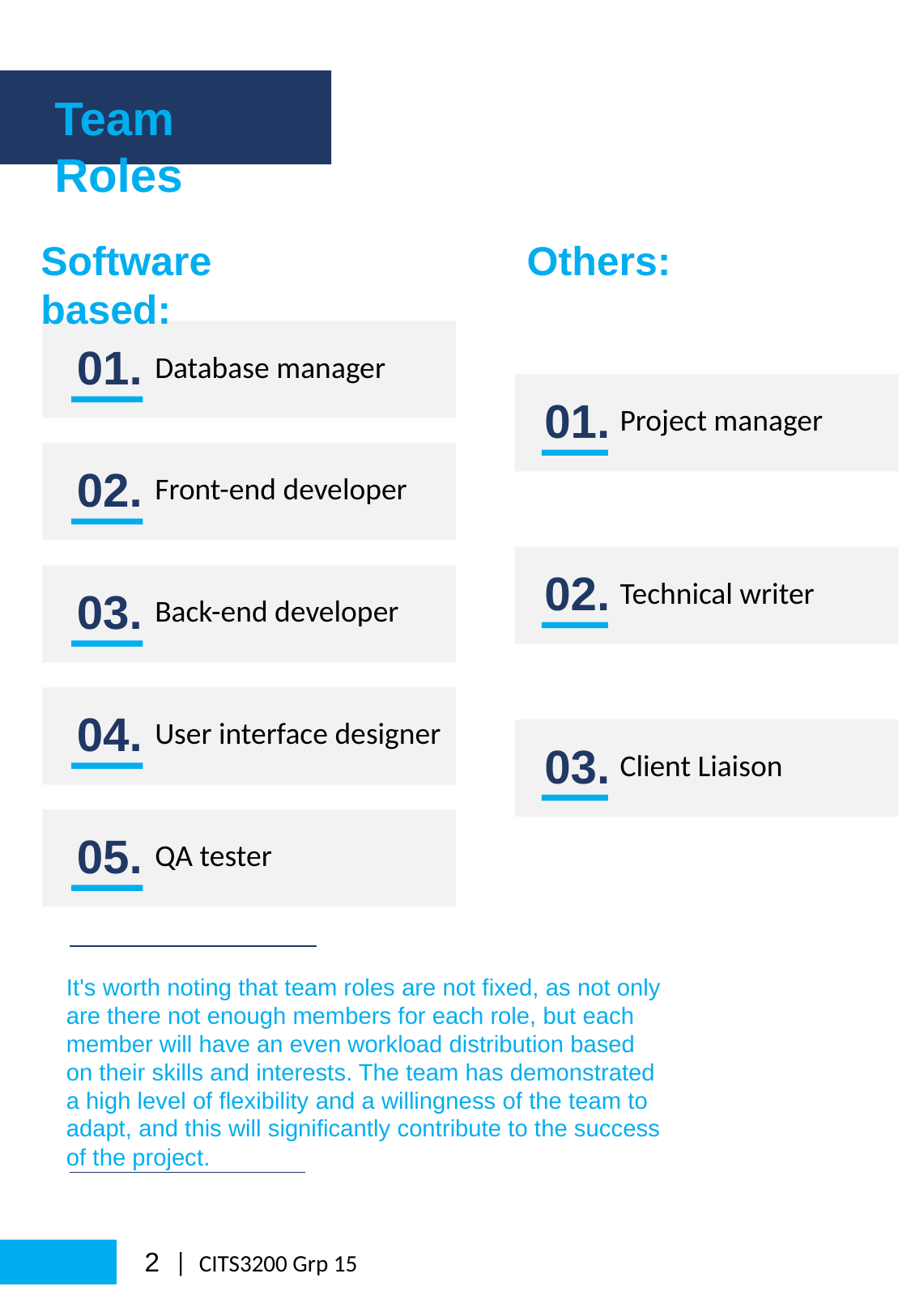

Team Roles
Software based:
Others:

01.
Database manager

01.
Project manager

02.
Front-end developer

02.
Technical writer

03.
Back-end developer

04.
User interface designer

03.
Client Liaison

05.
QA tester

It's worth noting that team roles are not fixed, as not only are there not enough members for each role, but each member will have an even workload distribution based on their skills and interests. The team has demonstrated a high level of flexibility and a willingness of the team to adapt, and this will significantly contribute to the success of the project.
2  |  CITS3200 Grp 15